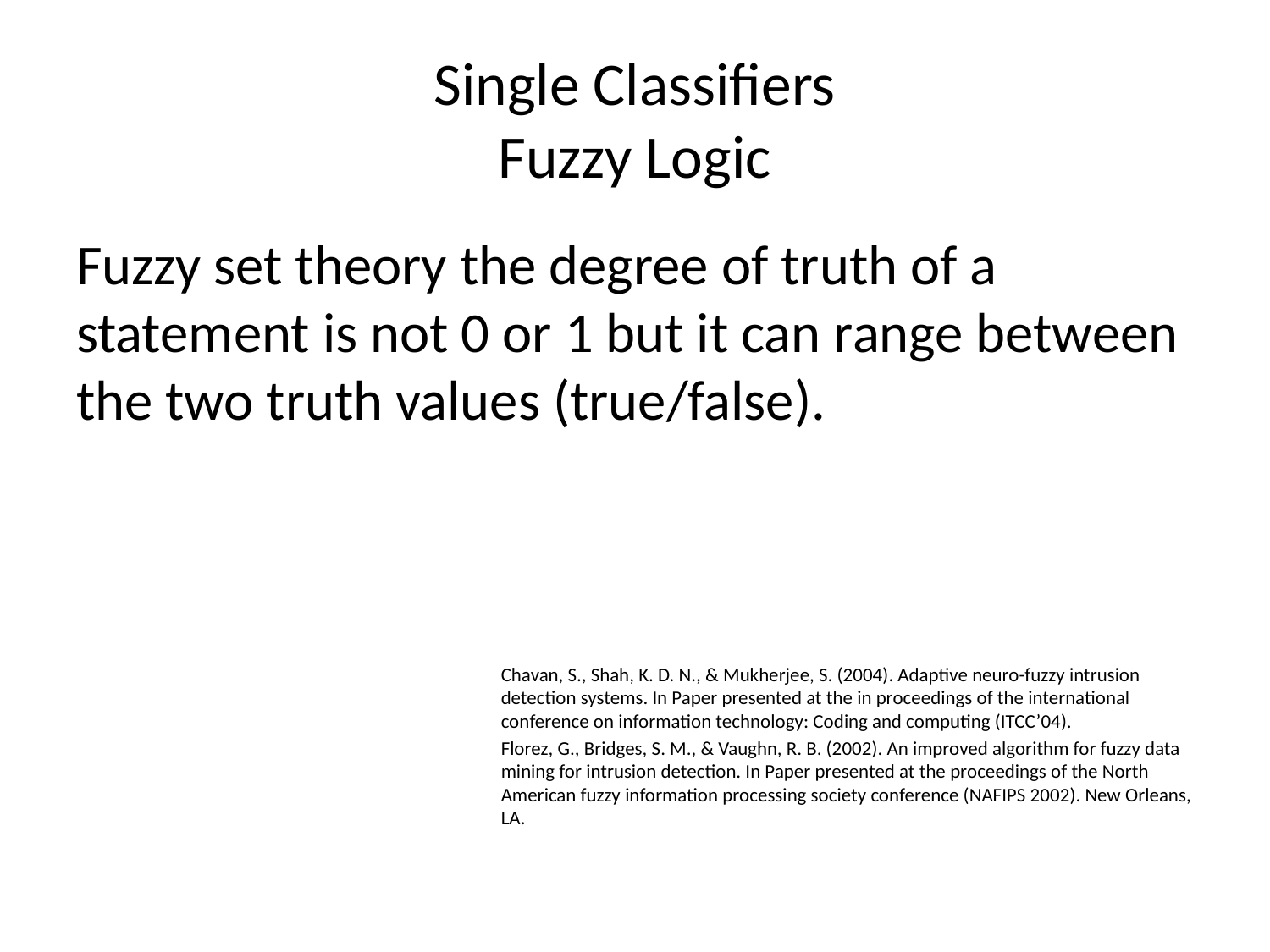

# Single Classifiers Fuzzy Logic
Fuzzy set theory the degree of truth of a statement is not 0 or 1 but it can range between the two truth values (true/false).
Chavan, S., Shah, K. D. N., & Mukherjee, S. (2004). Adaptive neuro-fuzzy intrusion detection systems. In Paper presented at the in proceedings of the international conference on information technology: Coding and computing (ITCC’04).
Florez, G., Bridges, S. M., & Vaughn, R. B. (2002). An improved algorithm for fuzzy data mining for intrusion detection. In Paper presented at the proceedings of the North American fuzzy information processing society conference (NAFIPS 2002). New Orleans, LA.